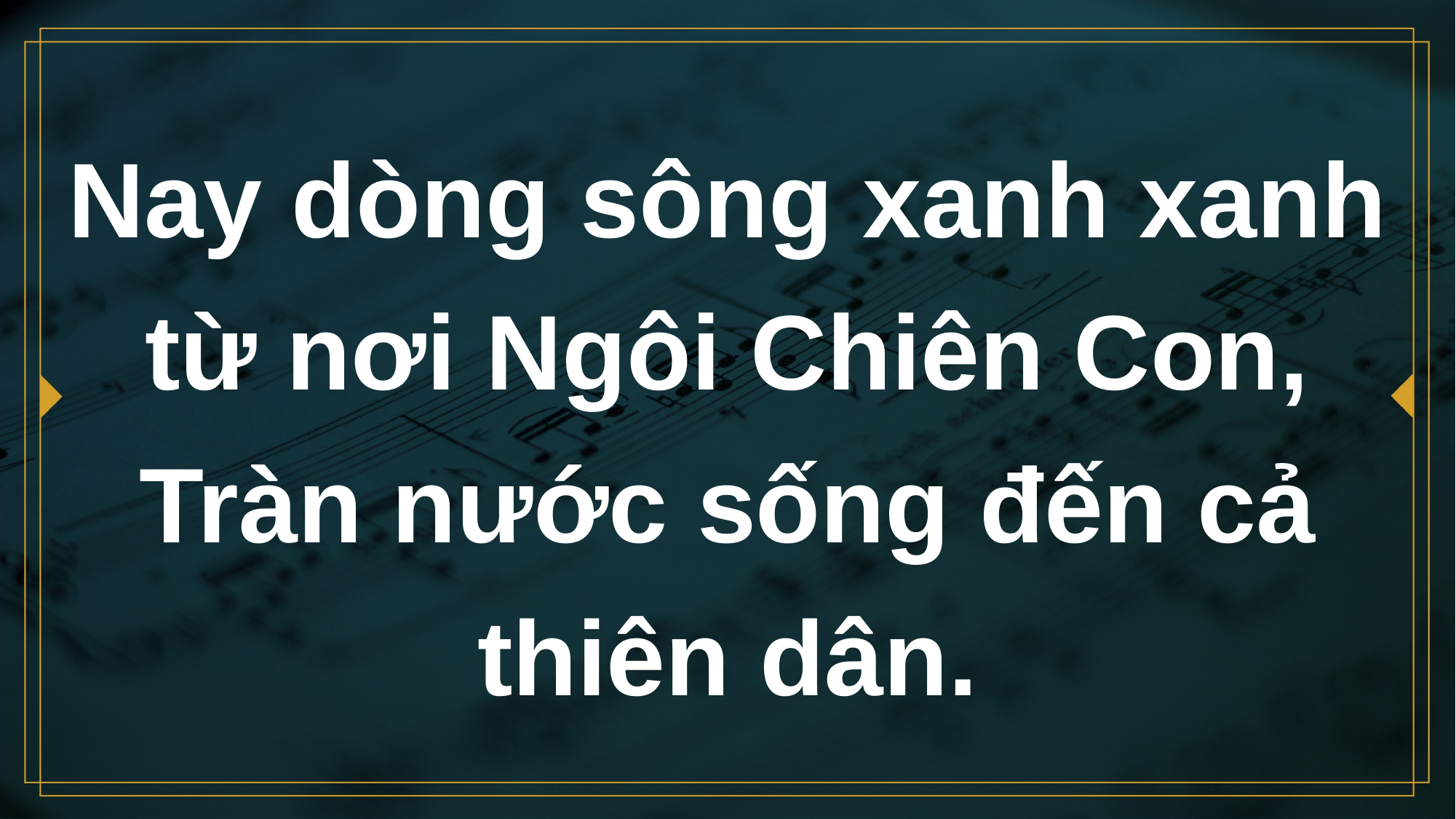

# Nay dòng sông xanh xanh từ nơi Ngôi Chiên Con, Tràn nước sống đến cả thiên dân.